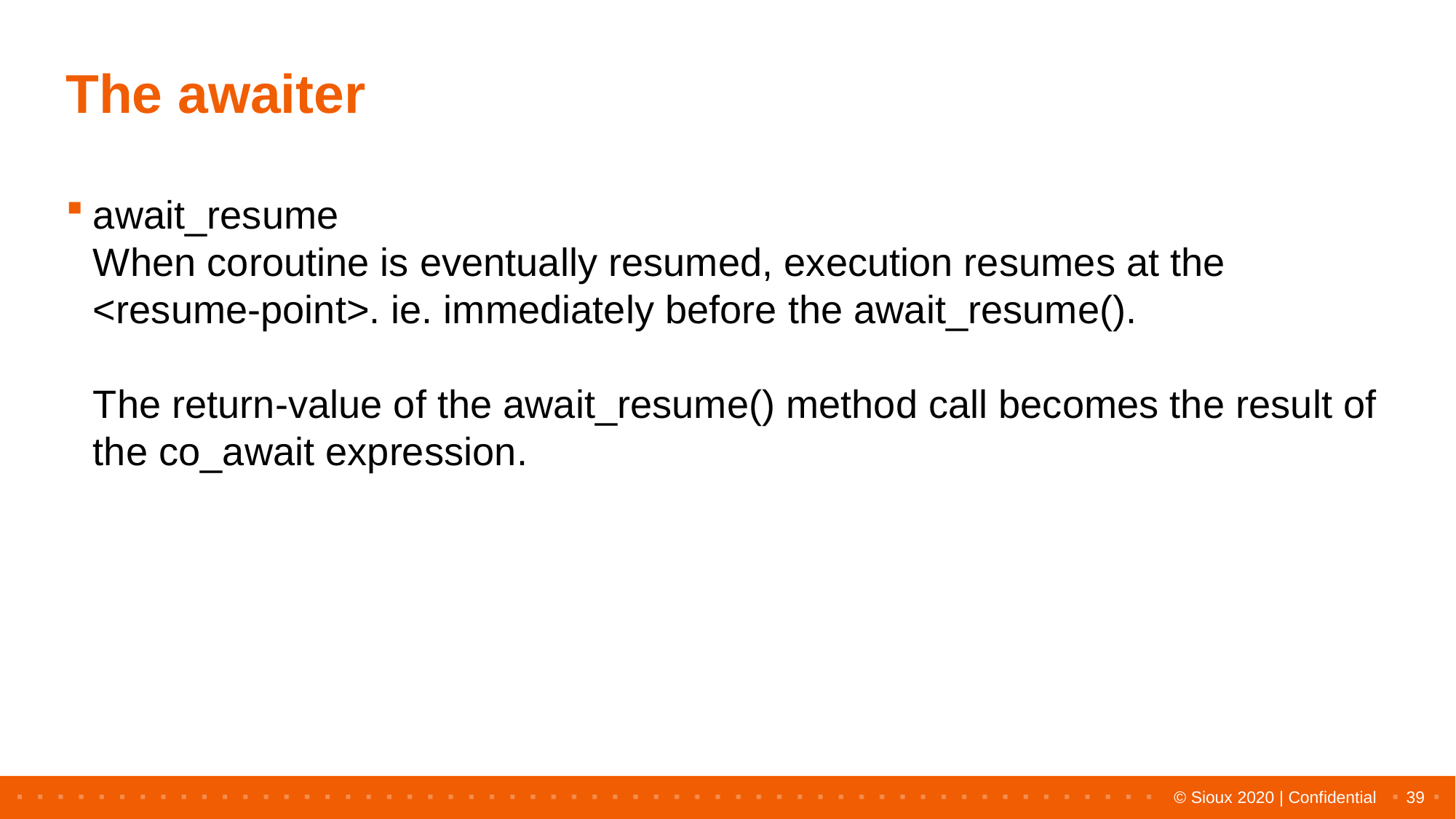

# The awaiter
await_resume
When coroutine is eventually resumed, execution resumes at the <resume-point>. ie. immediately before the await_resume().
The return-value of the await_resume() method call becomes the result of the co_await expression.
39
© Sioux 2020 | Confidential